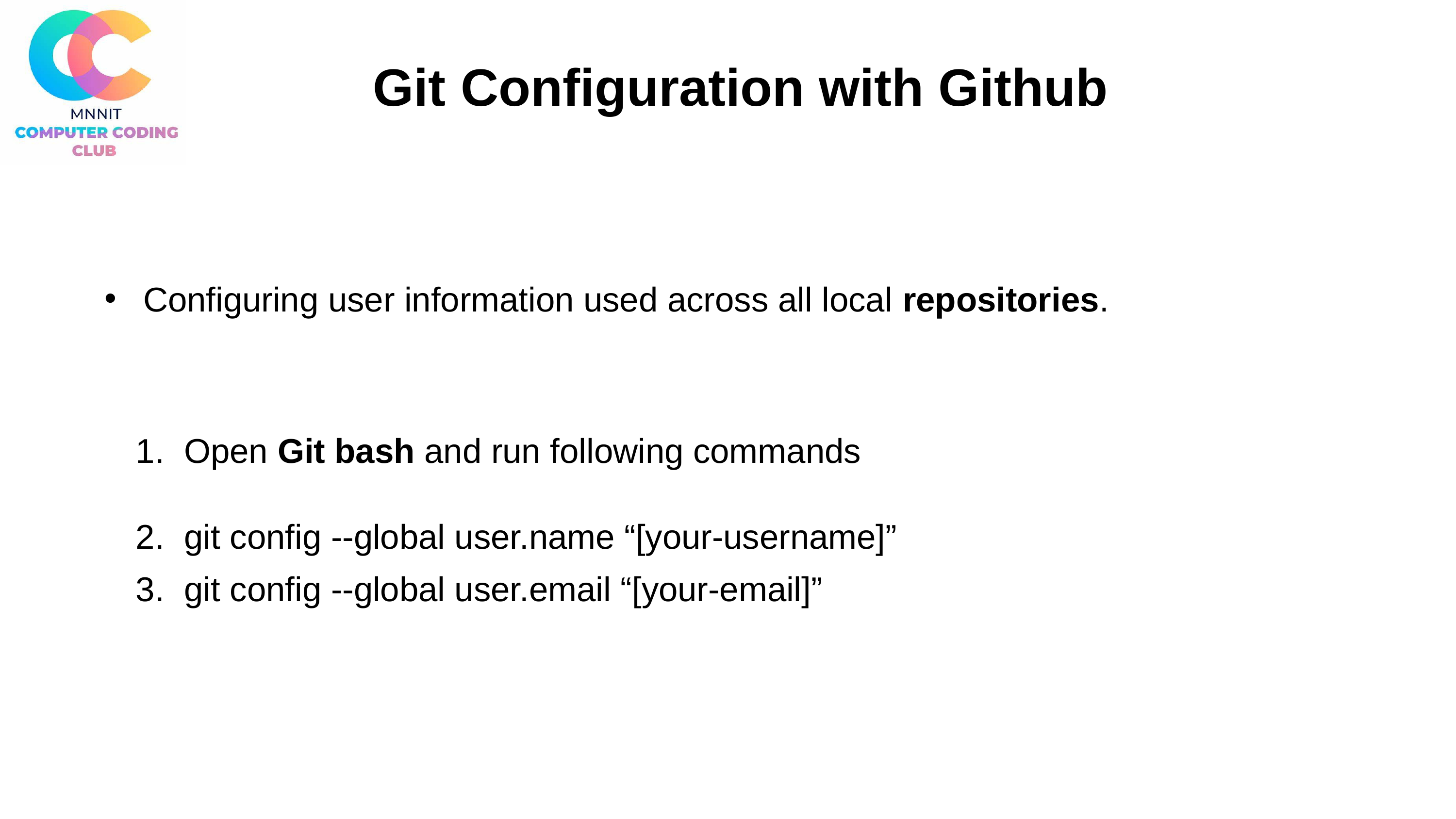

Git Configuration with Github
 Configuring user information used across all local repositories.
  Open Git bash and run following commands
  git config --global user.name “[your-username]”
  git config --global user.email “[your-email]”